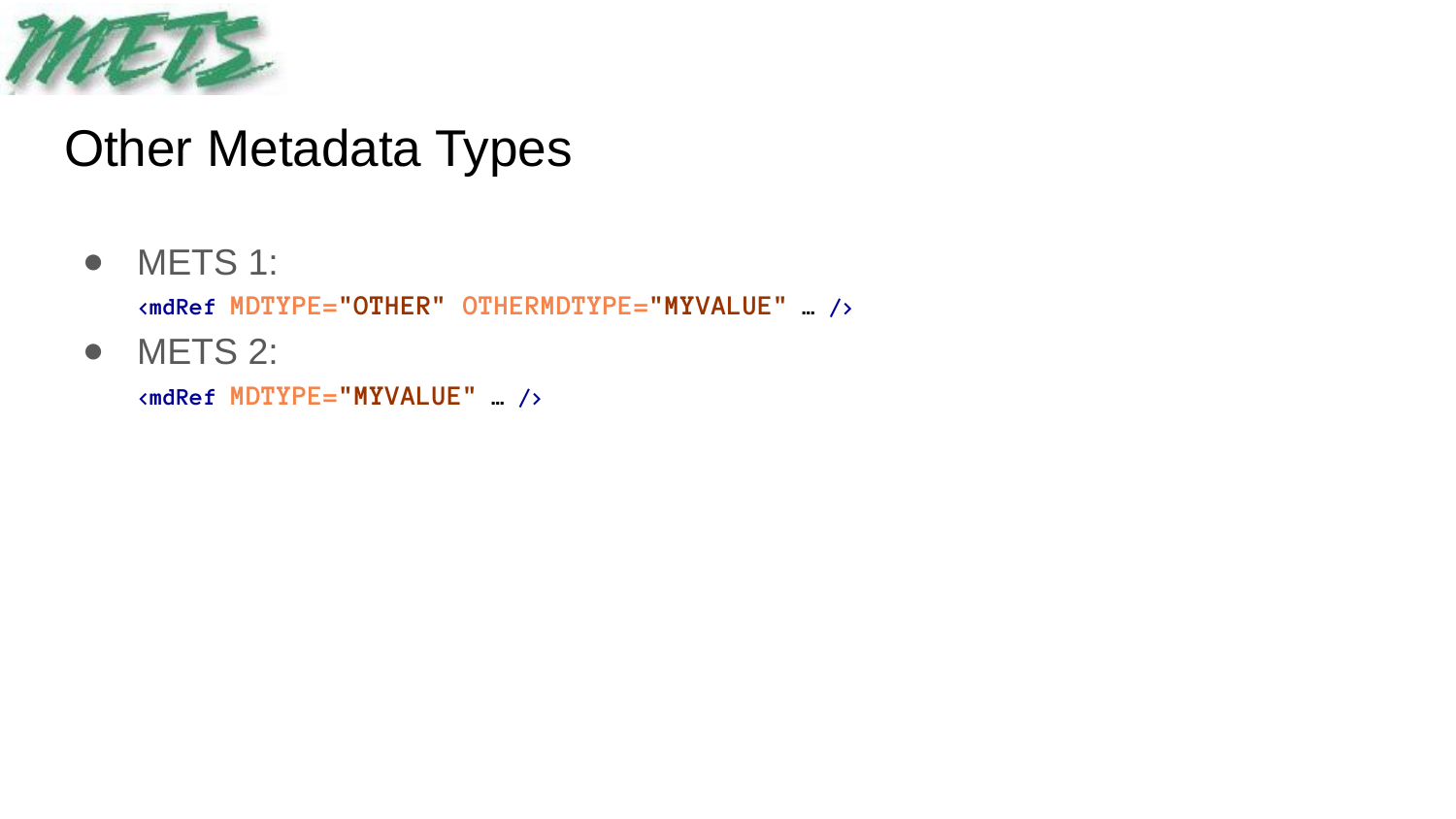

# Other Metadata Types
METS 1:
<mdRef MDTYPE="OTHER" OTHERMDTYPE="MYVALUE" … />
METS 2:
<mdRef MDTYPE="MYVALUE" … />